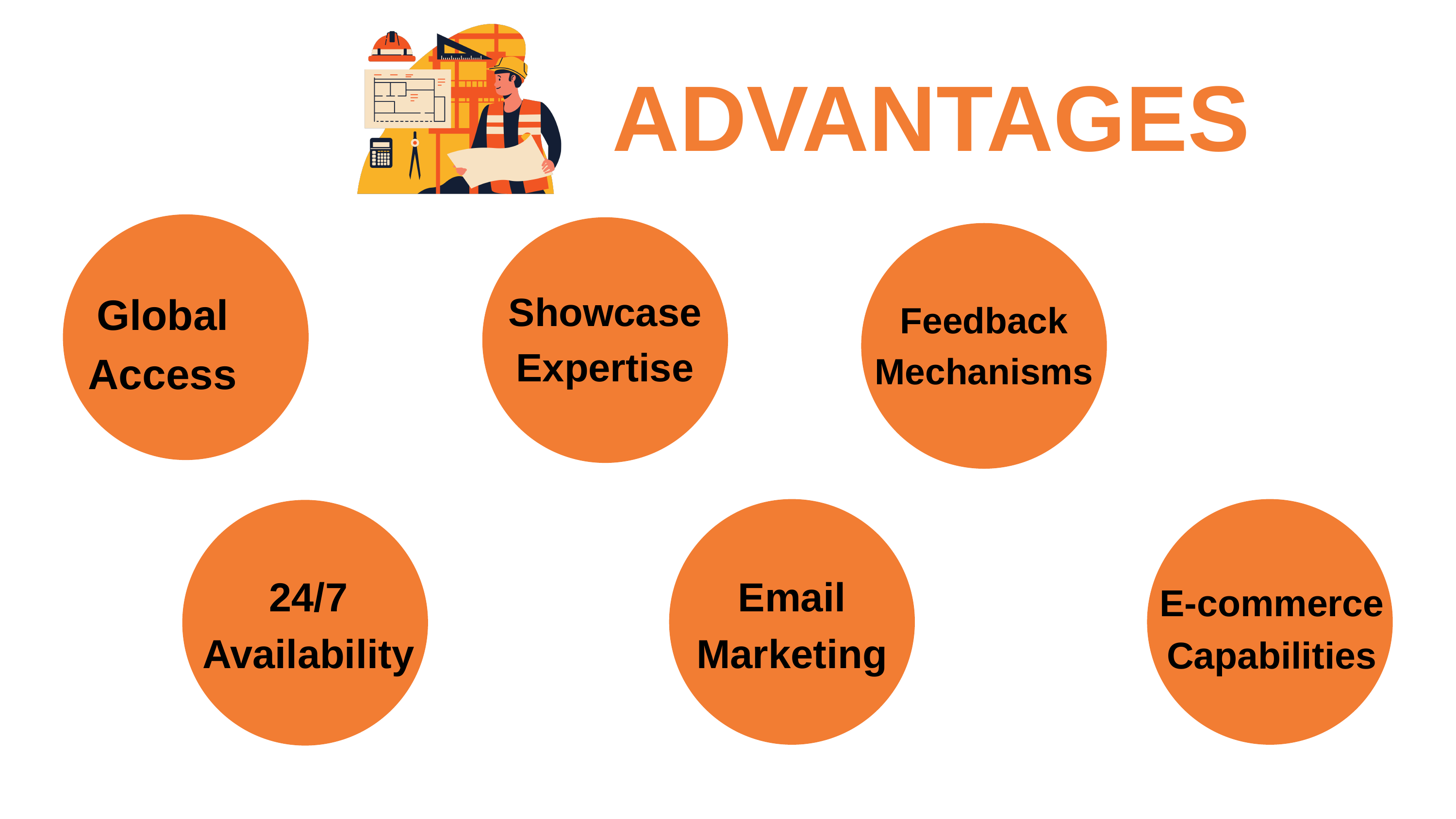

ADVANTAGES

Global Access
Showcase Expertise
Feedback Mechanisms

24/7 Availability
Email Marketing
E-commerce Capabilities